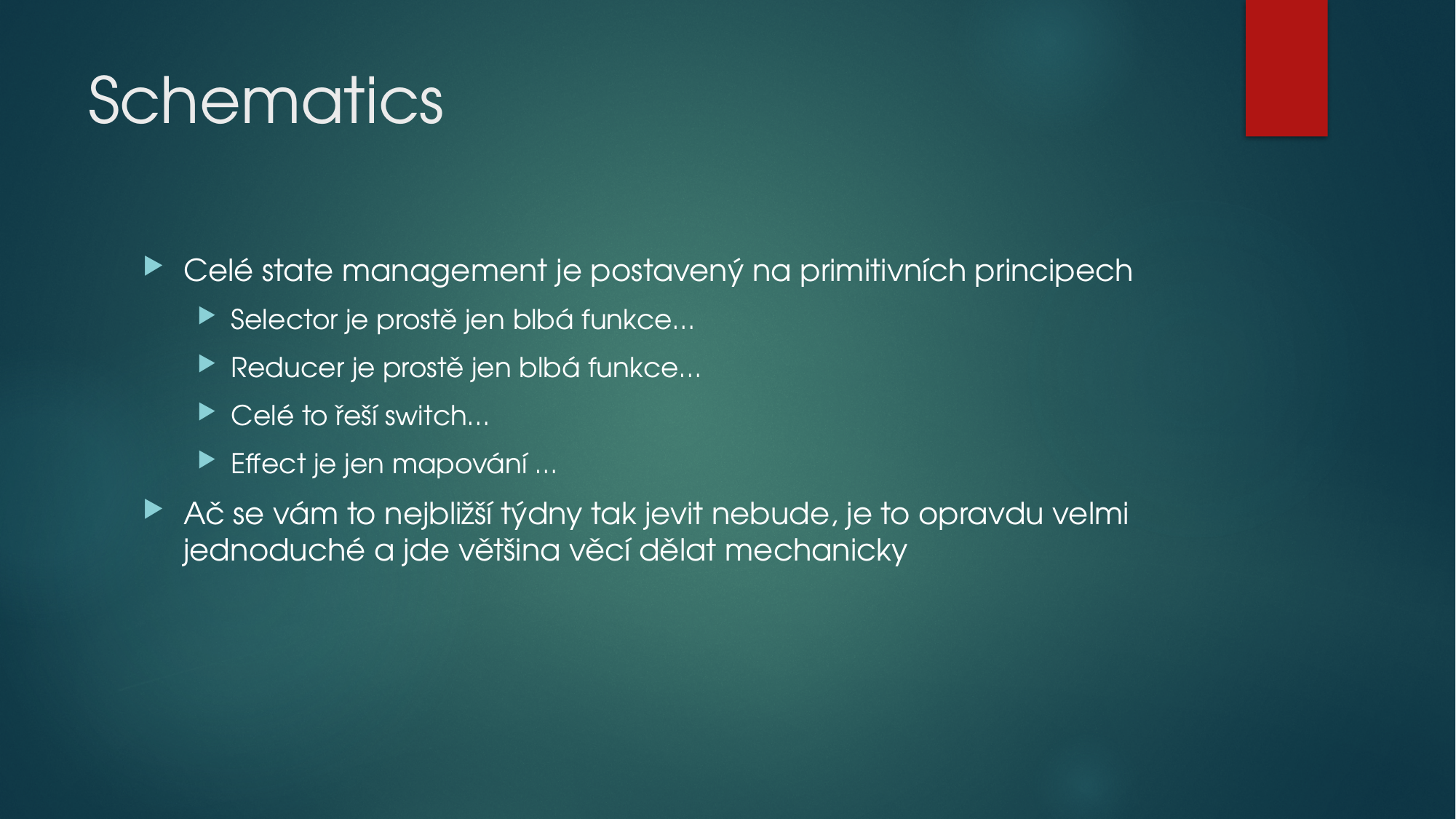

# Schematics
Celé state management je postavený na primitivních principech
Selector je prostě jen blbá funkce…
Reducer je prostě jen blbá funkce…
Celé to řeší switch…
Effect je jen mapování …
Ač se vám to nejbližší týdny tak jevit nebude, je to opravdu velmi jednoduché a jde většina věcí dělat mechanicky